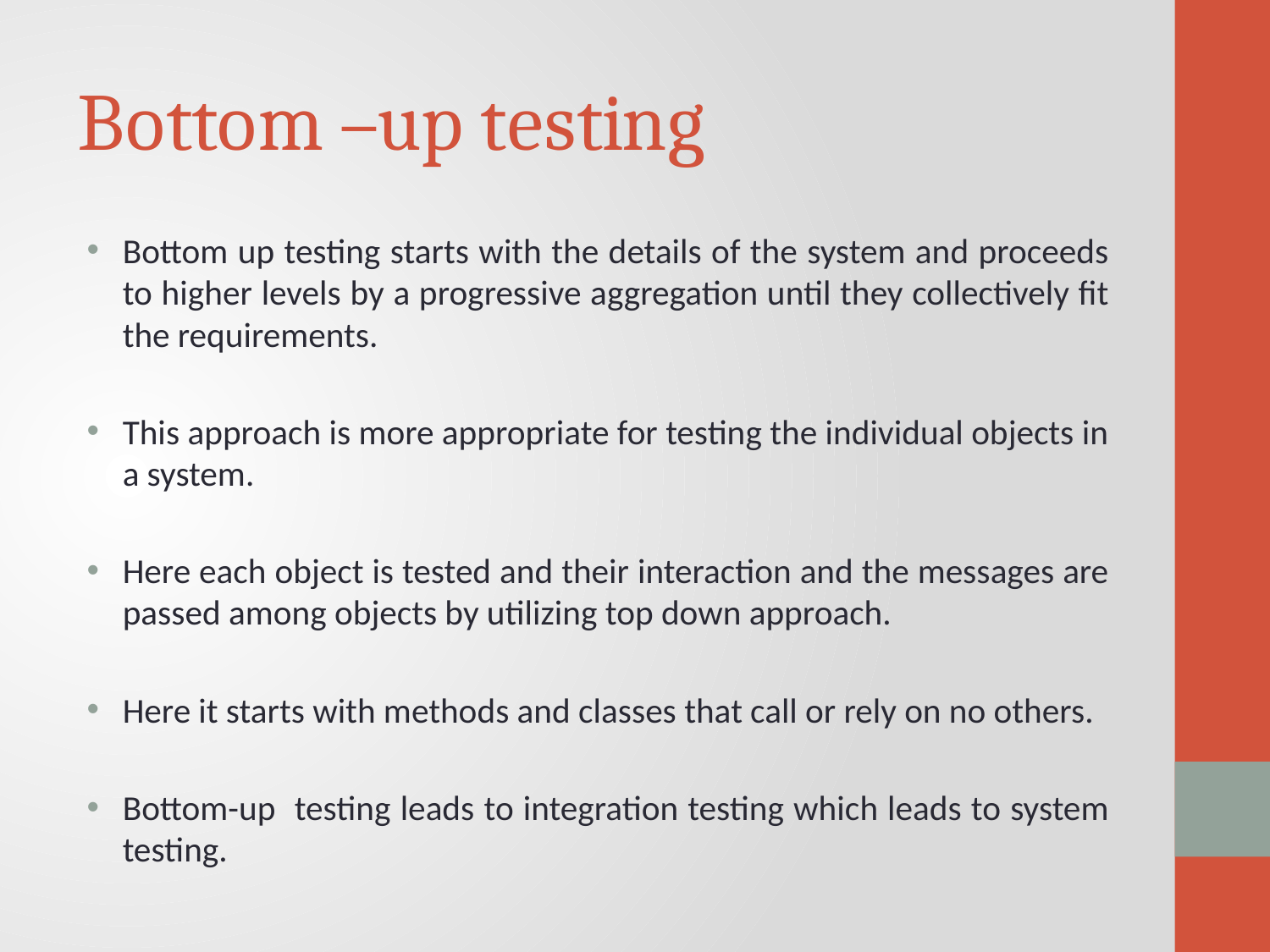

# Bottom –up testing
Bottom up testing starts with the details of the system and proceeds to higher levels by a progressive aggregation until they collectively fit the requirements.

This approach is more appropriate for testing the individual objects in a system.

Here each object is tested and their interaction and the messages are passed among objects by utilizing top down approach.

Here it starts with methods and classes that call or rely on no others.

Bottom-up  testing leads to integration testing which leads to system testing.